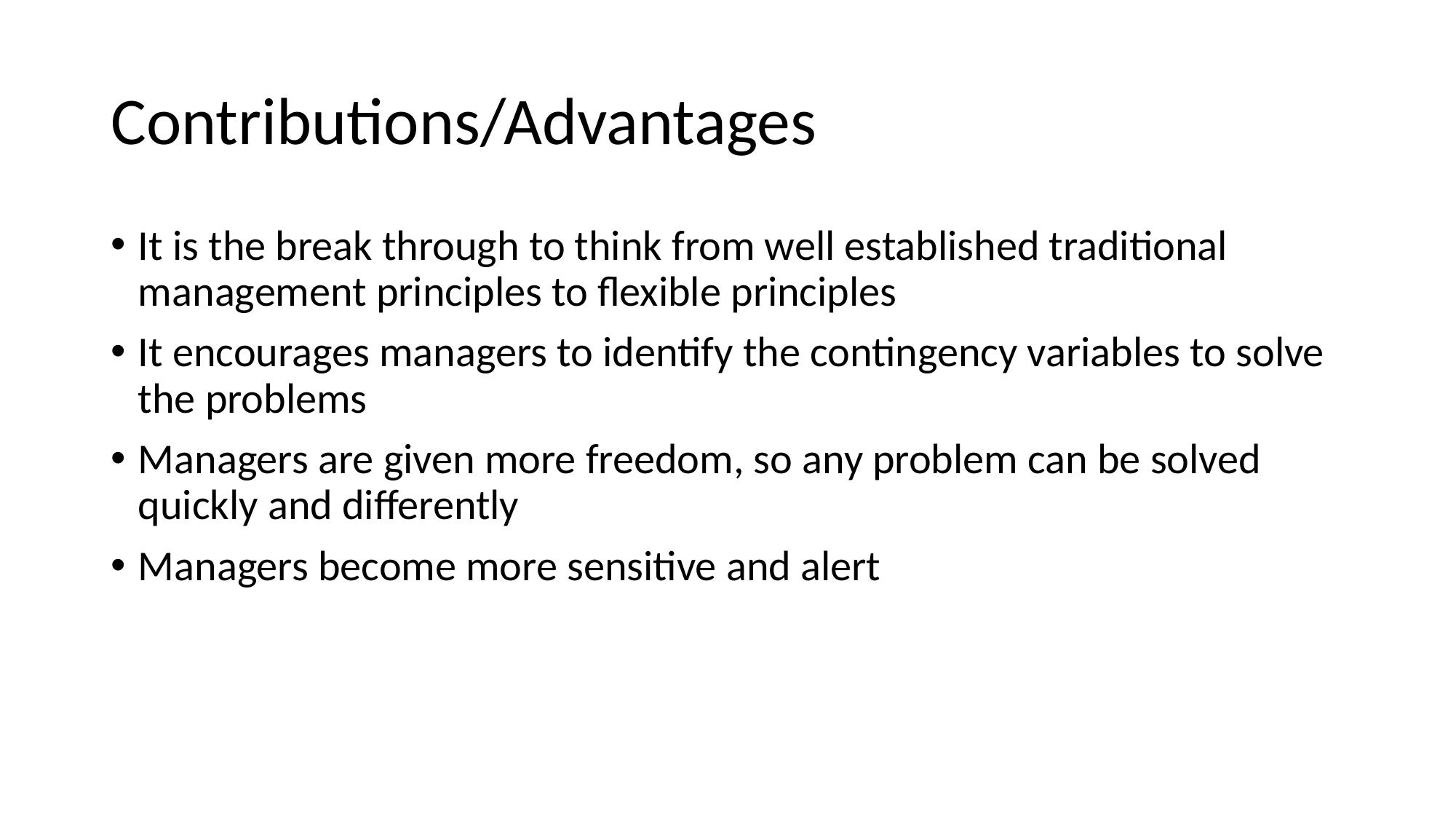

# Contributions/Advantages
It is the break through to think from well established traditional management principles to flexible principles
It encourages managers to identify the contingency variables to solve the problems
Managers are given more freedom, so any problem can be solved quickly and differently
Managers become more sensitive and alert